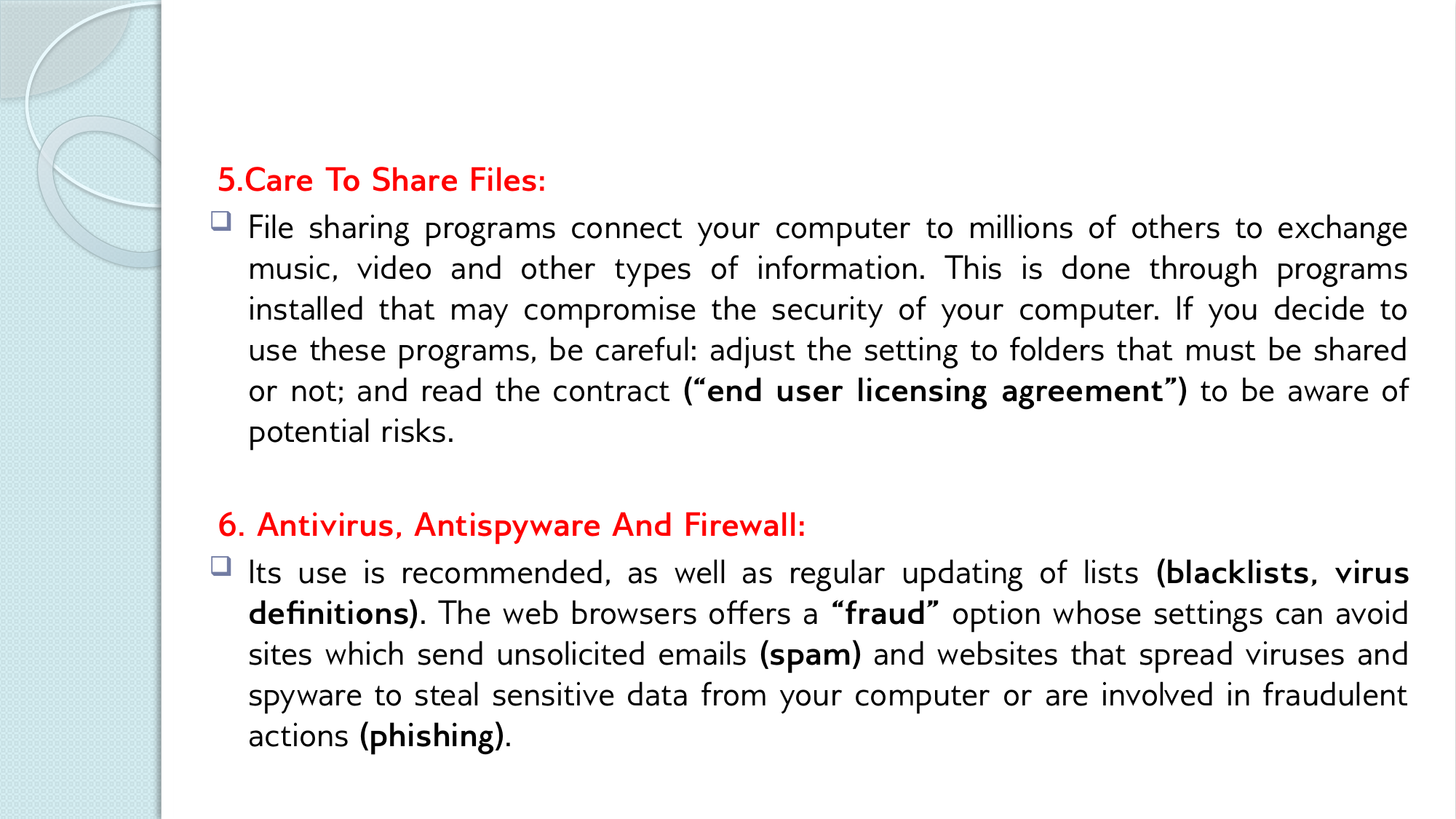

5.Care To Share Files:
File sharing programs connect your computer to millions of others to exchange music, video and other types of information. This is done through programs installed that may compromise the security of your computer. If you decide to use these programs, be careful: adjust the setting to folders that must be shared or not; and read the contract (“end user licensing agreement”) to be aware of potential risks.

6. Antivirus, Antispyware And Firewall:
Its use is recommended, as well as regular updating of lists (blacklists, virus definitions). The web browsers offers a “fraud” option whose settings can avoid sites which send unsolicited emails (spam) and websites that spread viruses and spyware to steal sensitive data from your computer or are involved in fraudulent actions (phishing).